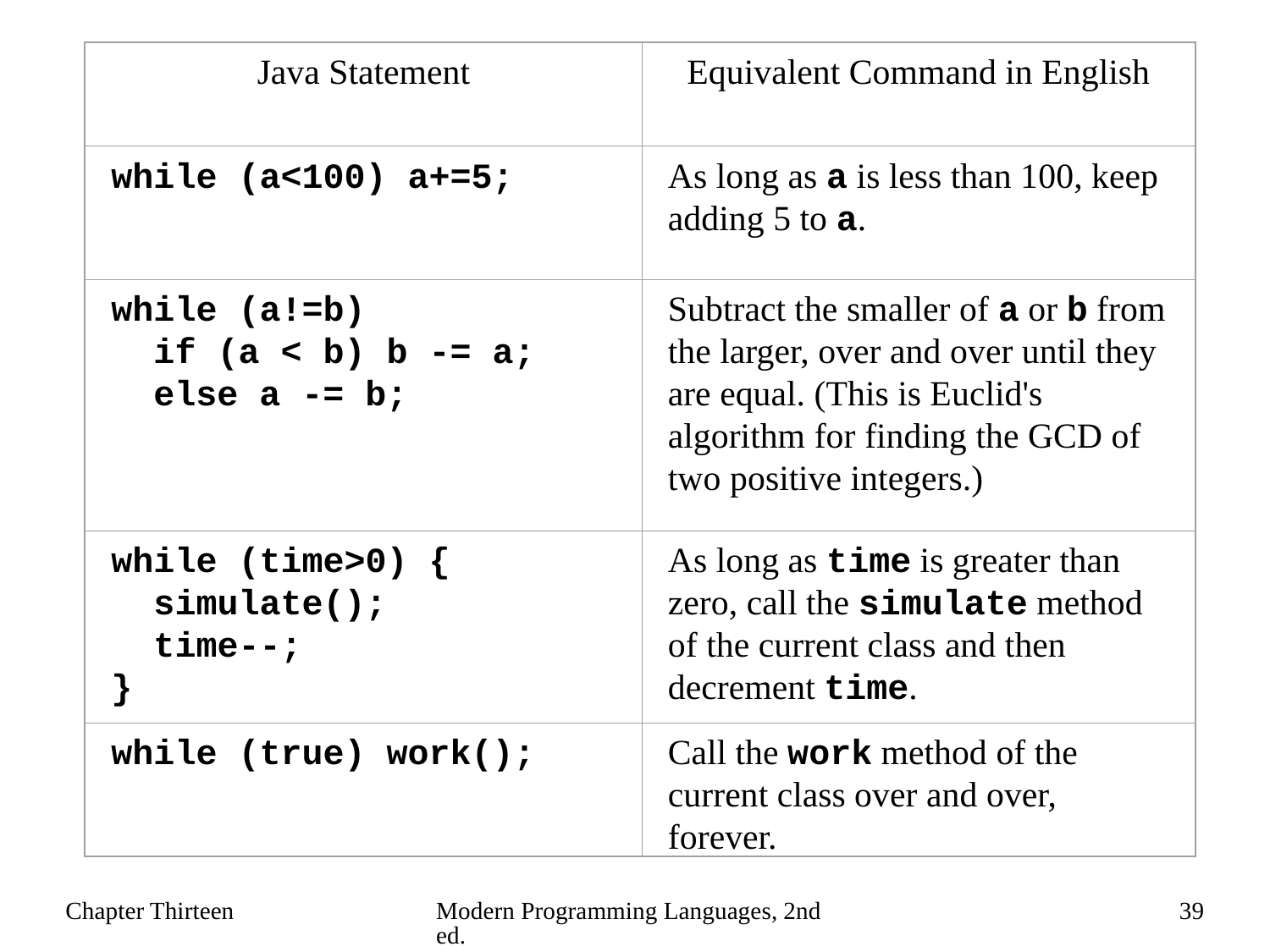

Java Statement

Equivalent Command in English

while (a<100) a+=5;

As long as a is less than 100, keep adding 5 to a.

while (a!=b)
  if (a < b) b -= a;
  else a -= b;

Subtract the smaller of a or b from the larger, over and over until they are equal. (This is Euclid's algorithm for finding the GCD of two positive integers.)

while (time>0) {
  simulate();
  time--;
}

As long as time is greater than zero, call the simulate method of the current class and then decrement time.

while (true) work();

Call the work method of the current class over and over, forever.

Chapter Thirteen
Modern Programming Languages, 2nd ed.
39